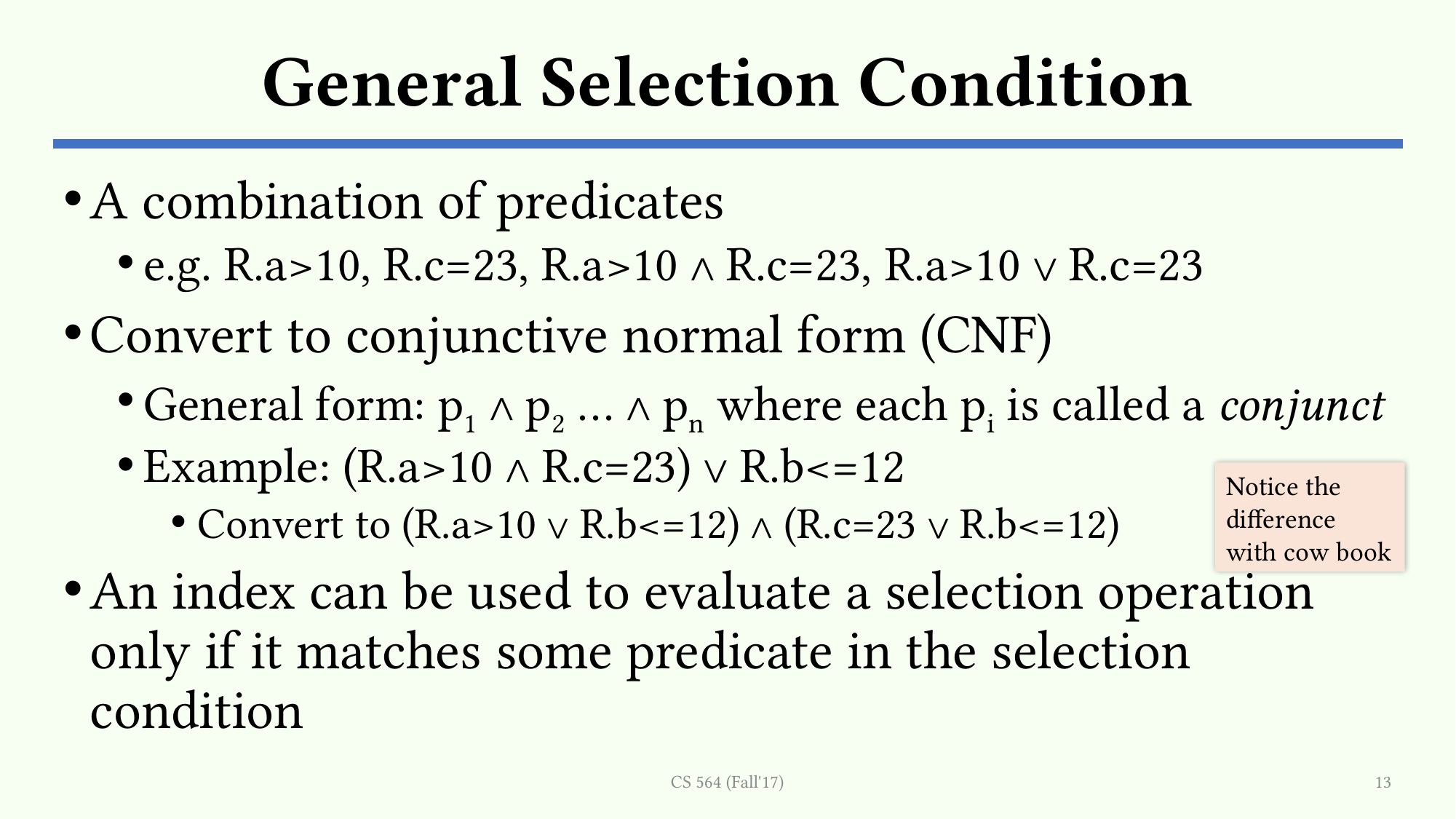

# General Selection Condition
A combination of predicates
e.g. R.a>10, R.c=23, R.a>10 ∧ R.c=23, R.a>10 ∨ R.c=23
Convert to conjunctive normal form (CNF)
General form: p1 ∧ p2 … ∧ pn where each pi is called a conjunct
Example: (R.a>10 ∧ R.c=23) ∨ R.b<=12
Convert to (R.a>10 ∨ R.b<=12) ∧ (R.c=23 ∨ R.b<=12)
An index can be used to evaluate a selection operation only if it matches some predicate in the selection condition
Notice the difference with cow book
CS 564 (Fall'17)
13